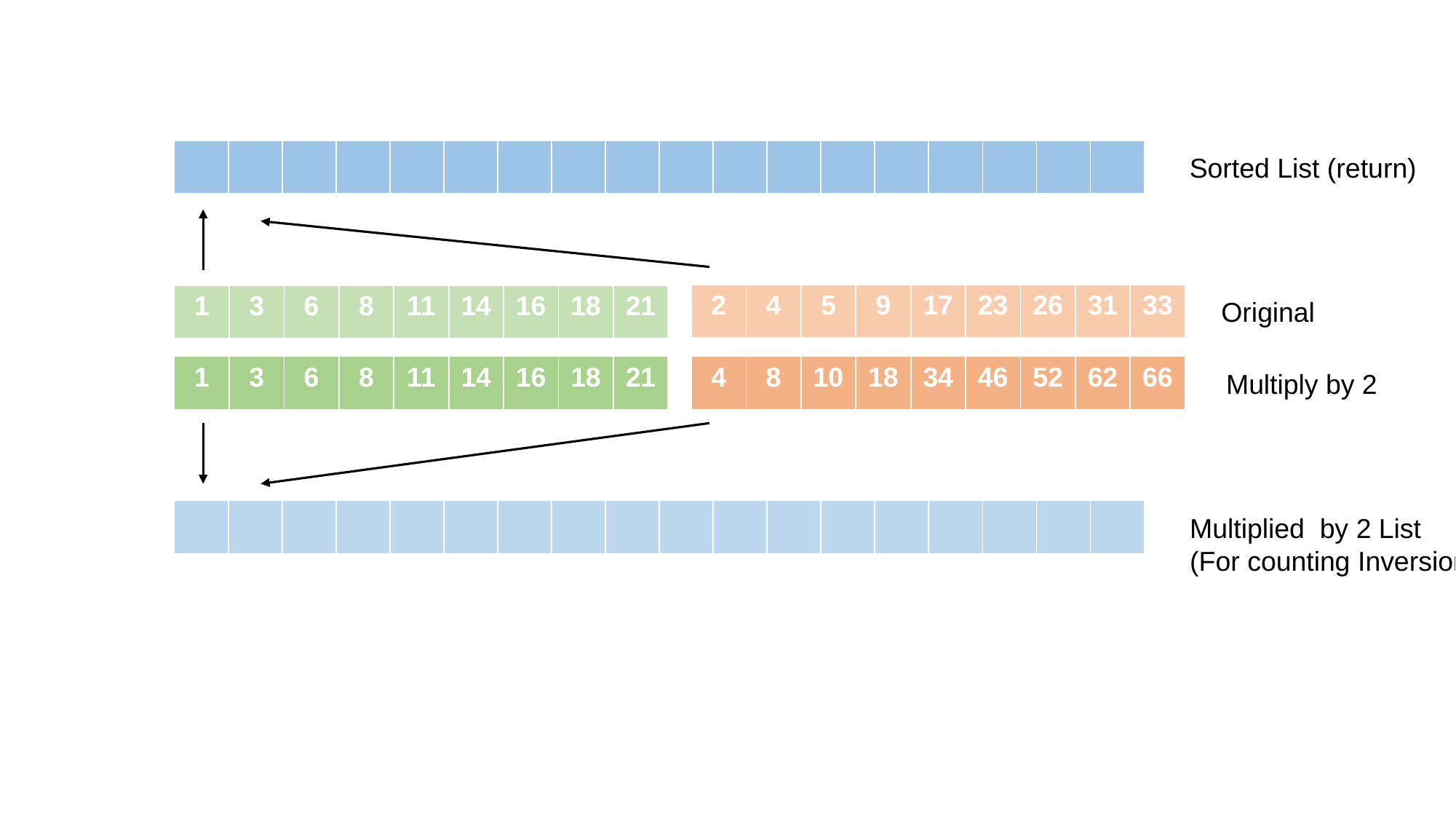

|  |  |  |  |  |  |  |  |  |  |  |  |  |  |  |  |  |  |
| --- | --- | --- | --- | --- | --- | --- | --- | --- | --- | --- | --- | --- | --- | --- | --- | --- | --- |
Sorted List (return)
| 2 | 4 | 5 | 9 | 17 | 23 | 26 | 31 | 33 |
| --- | --- | --- | --- | --- | --- | --- | --- | --- |
| 1 | 3 | 6 | 8 | 11 | 14 | 16 | 18 | 21 |
| --- | --- | --- | --- | --- | --- | --- | --- | --- |
Original
| 1 | 3 | 6 | 8 | 11 | 14 | 16 | 18 | 21 |
| --- | --- | --- | --- | --- | --- | --- | --- | --- |
| 4 | 8 | 10 | 18 | 34 | 46 | 52 | 62 | 66 |
| --- | --- | --- | --- | --- | --- | --- | --- | --- |
Multiply by 2
|  |  |  |  |  |  |  |  |  |  |  |  |  |  |  |  |  |  |
| --- | --- | --- | --- | --- | --- | --- | --- | --- | --- | --- | --- | --- | --- | --- | --- | --- | --- |
Multiplied  by 2 List
(For counting Inversions)